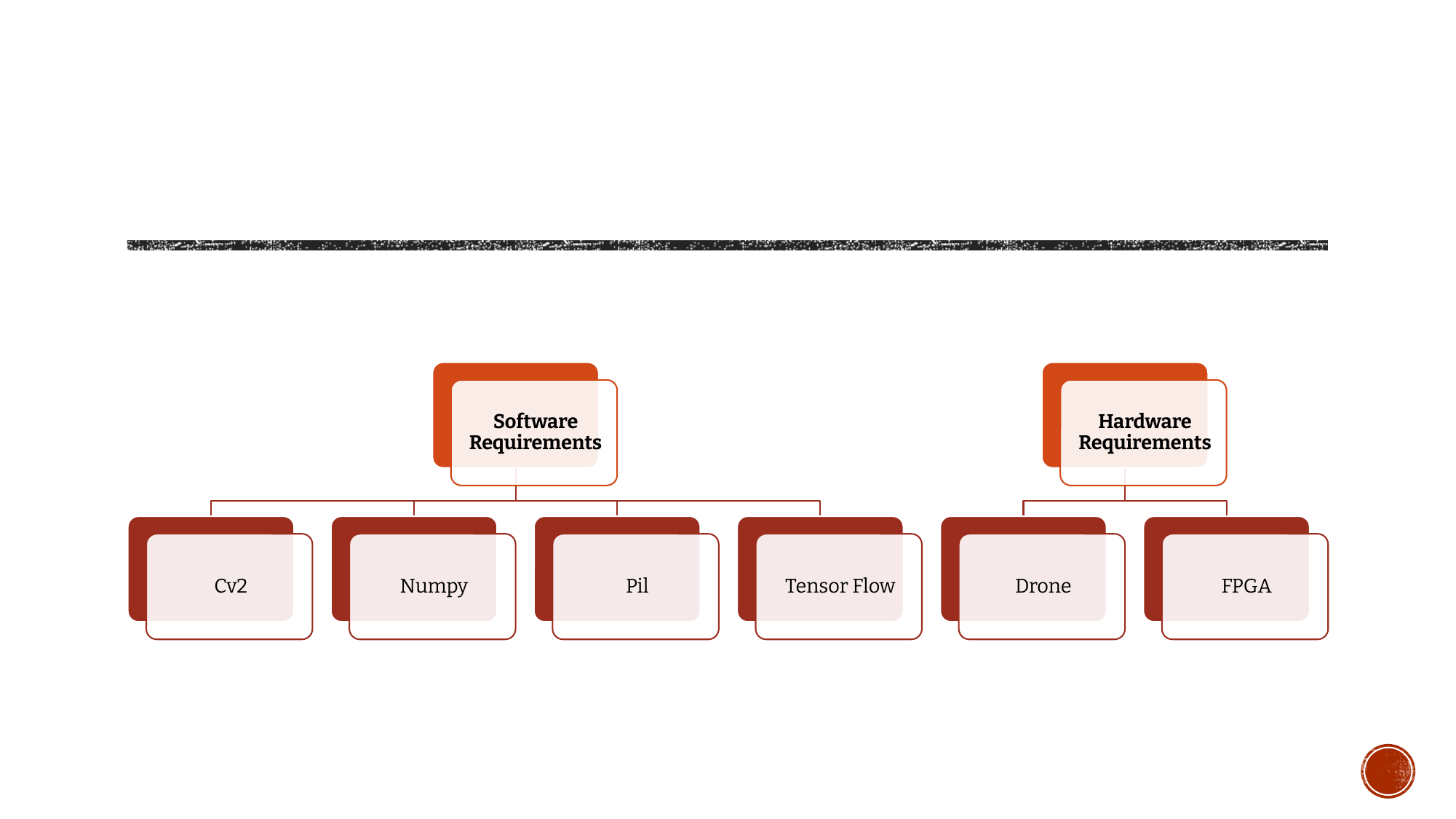

Software Requirements
Cv2
Numpy
Pil
Tensor Flow
Hardware Requirements
Drone
FPGA